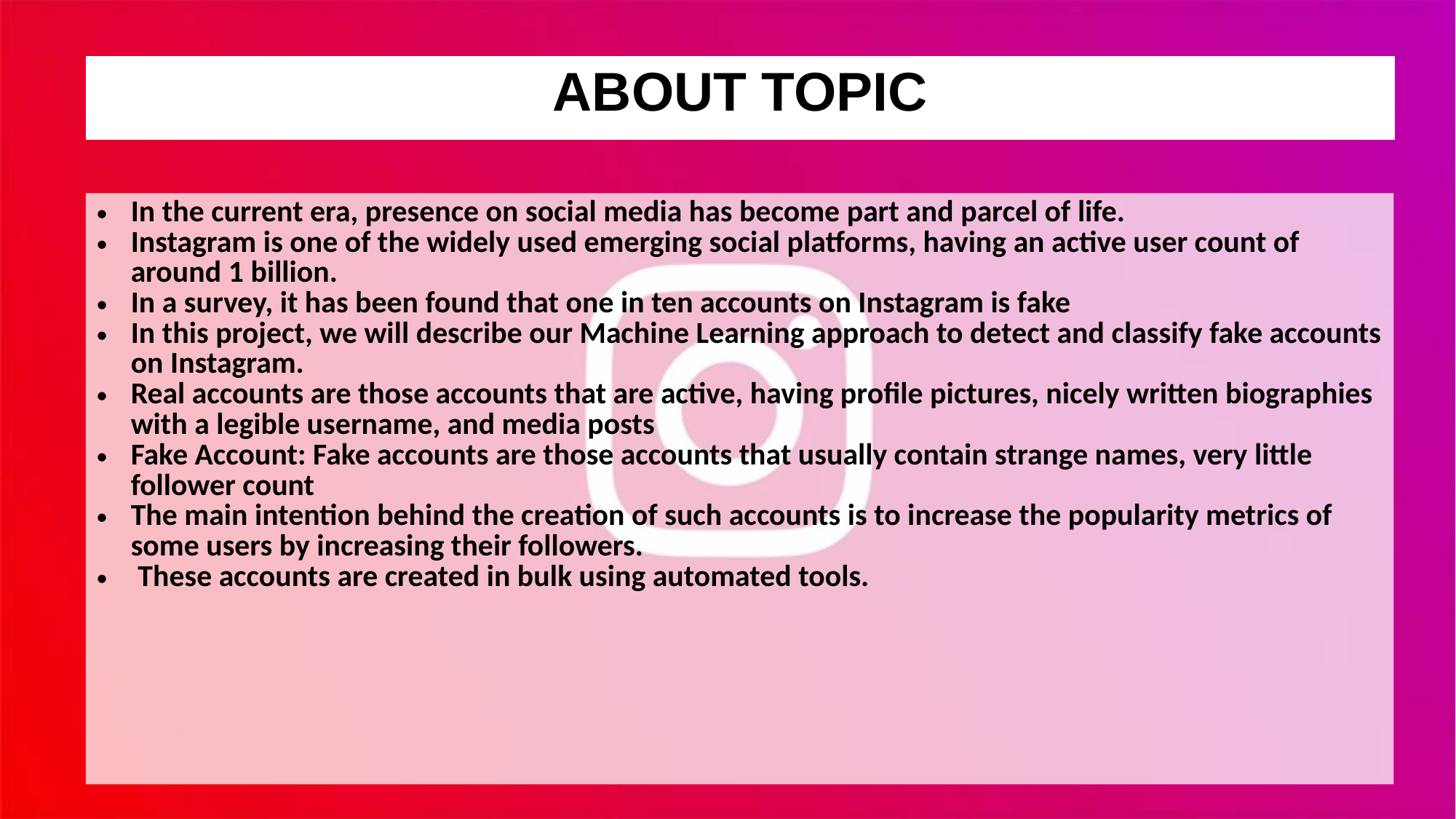

| ABOUT TOPIC |
| --- |
| In the current era, presence on social media has become part and parcel of life. Instagram is one of the widely used emerging social platforms, having an active user count of around 1 billion. In a survey, it has been found that one in ten accounts on Instagram is fake In this project, we will describe our Machine Learning approach to detect and classify fake accounts on Instagram. Real accounts are those accounts that are active, having profile pictures, nicely written biographies with a legible username, and media posts Fake Account: Fake accounts are those accounts that usually contain strange names, very little follower count The main intention behind the creation of such accounts is to increase the popularity metrics of some users by increasing their followers. These accounts are created in bulk using automated tools. |
| --- |